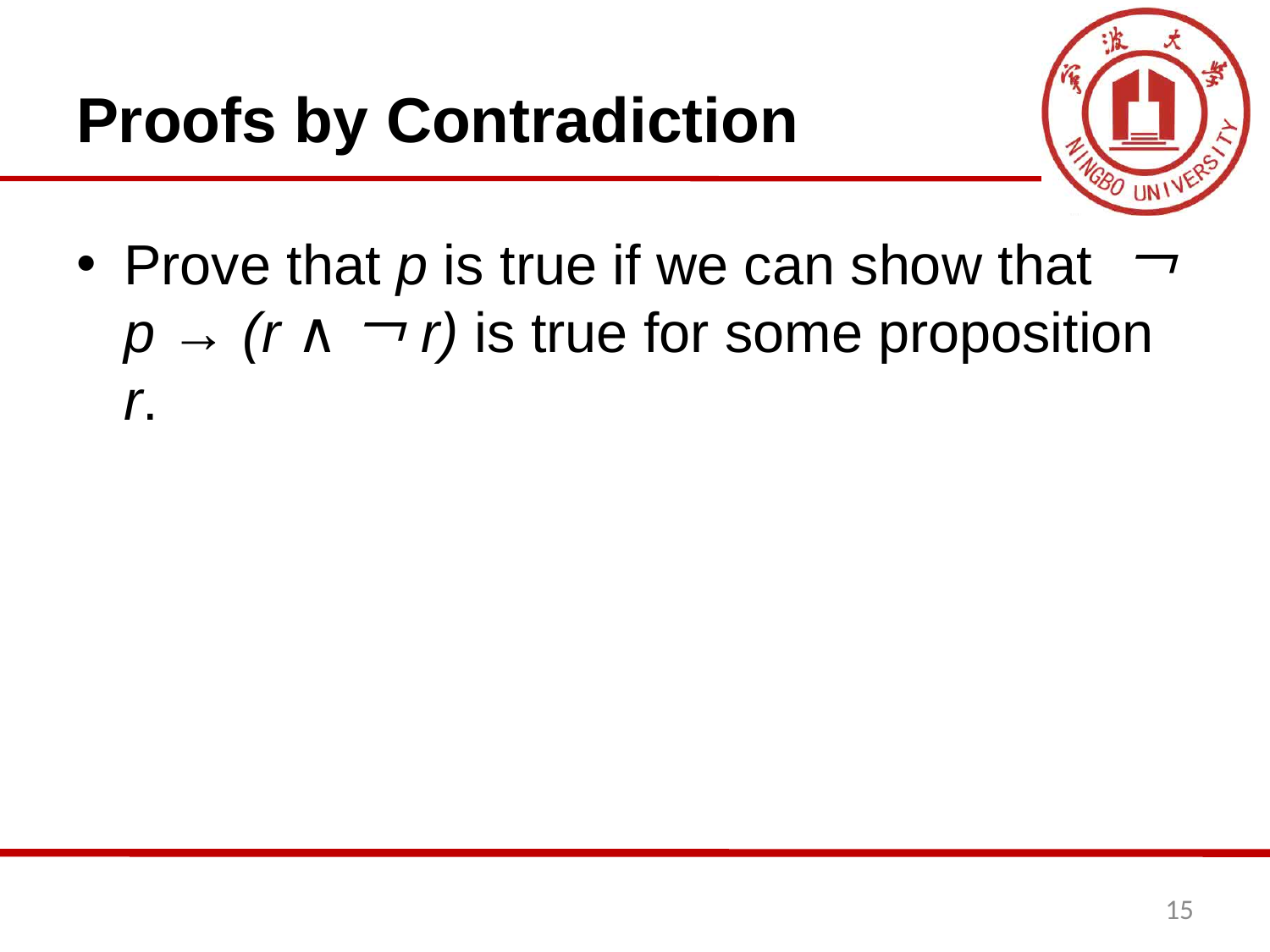

# Proofs by Contradiction
Prove that p is true if we can show that ￢p → (r ∧￢r) is true for some proposition r.

15